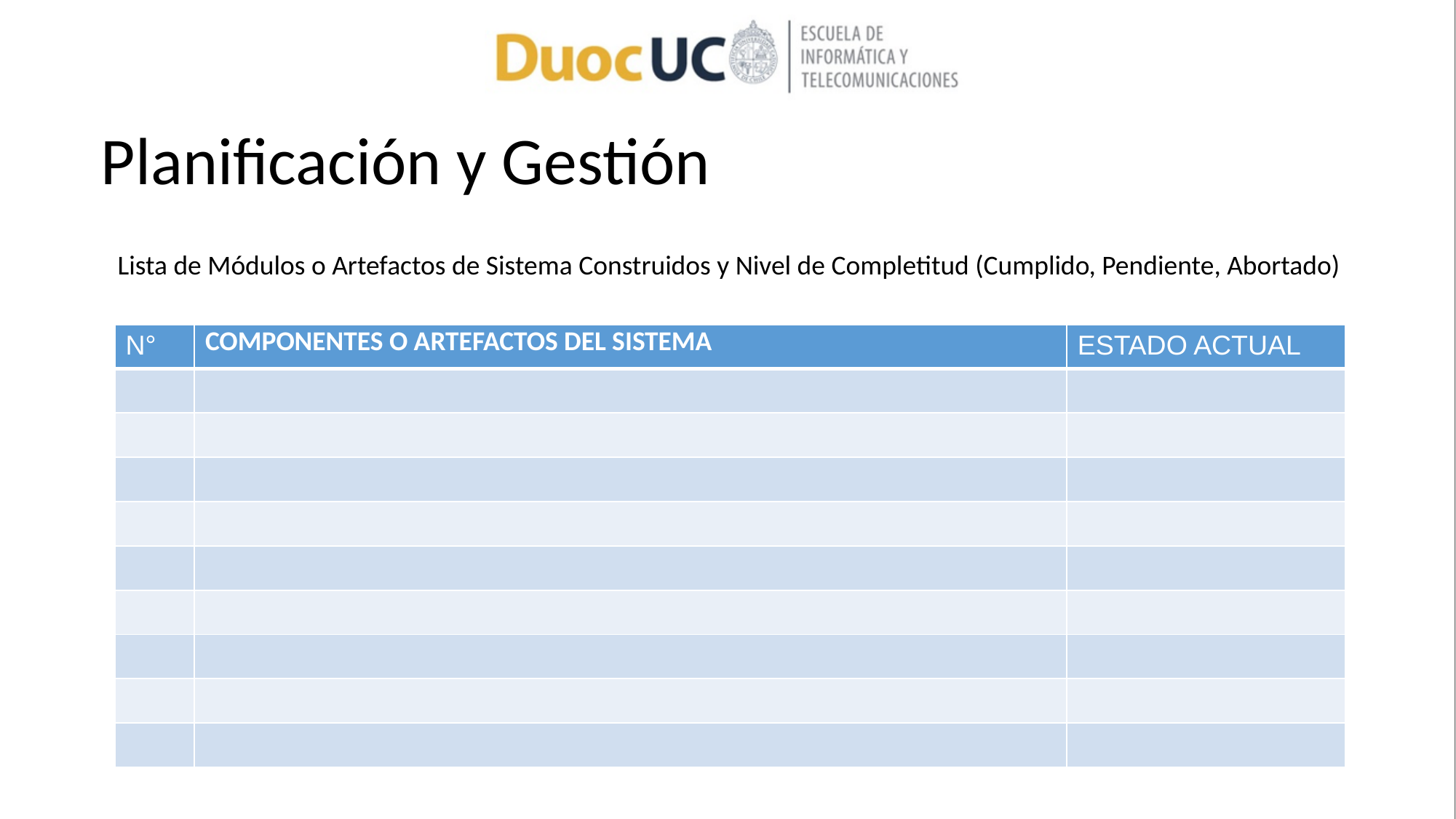

# Planificación y Gestión
Lista de Módulos o Artefactos de Sistema Construidos y Nivel de Completitud (Cumplido, Pendiente, Abortado)
| N° | COMPONENTES O ARTEFACTOS DEL SISTEMA | ESTADO ACTUAL |
| --- | --- | --- |
|  |  |  |
|  |  |  |
|  |  |  |
|  |  |  |
|  |  |  |
|  |  |  |
|  |  |  |
|  |  |  |
|  |  |  |